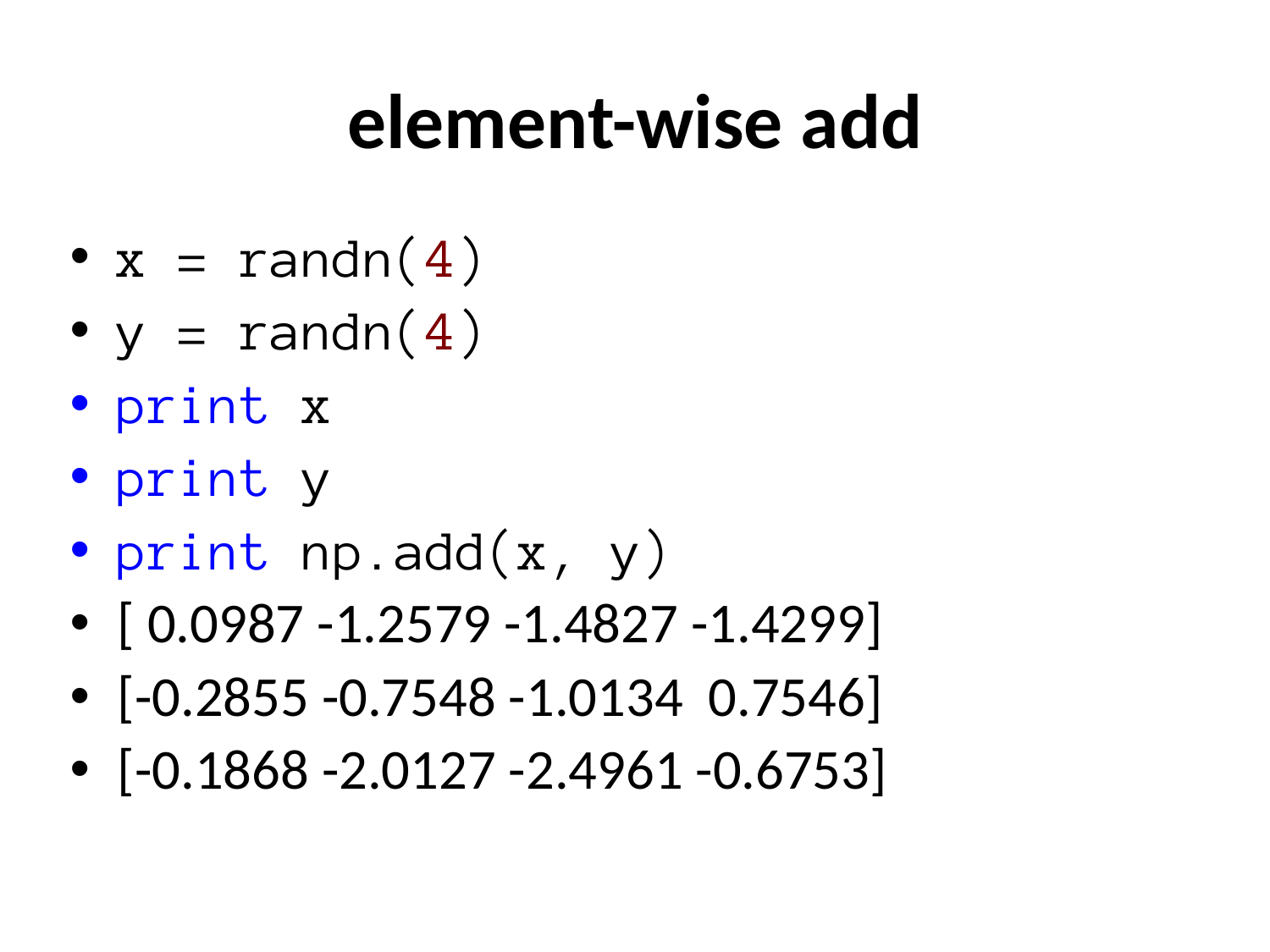

# element-wise add
x = randn(4)
y = randn(4)
print x
print y
print np.add(x, y)
[ 0.0987 -1.2579 -1.4827 -1.4299]
[-0.2855 -0.7548 -1.0134  0.7546]
[-0.1868 -2.0127 -2.4961 -0.6753]